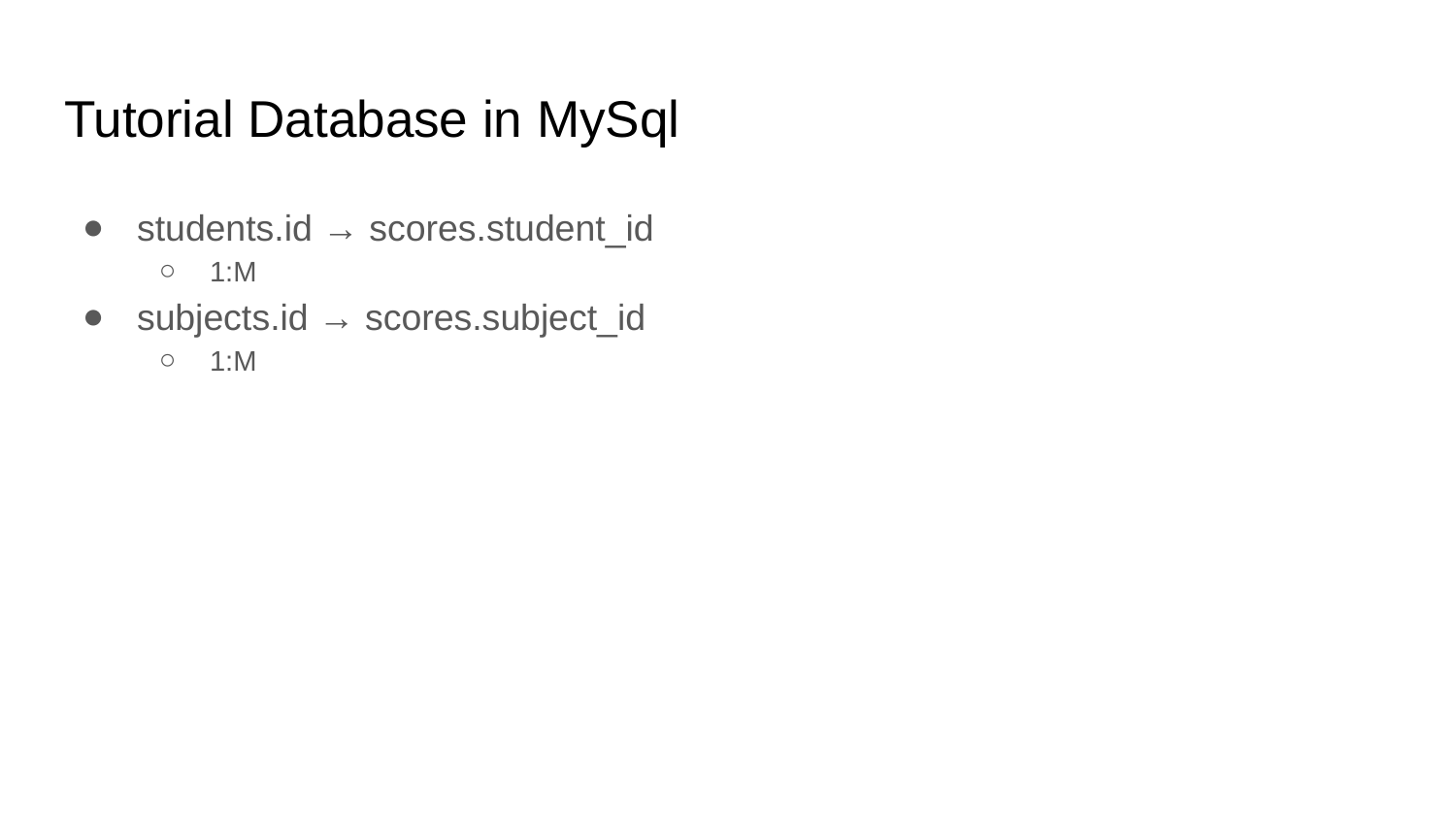

# Tutorial Database in MySql
students.id → scores.student_id
1:M
subjects.id → scores.subject_id
1:M